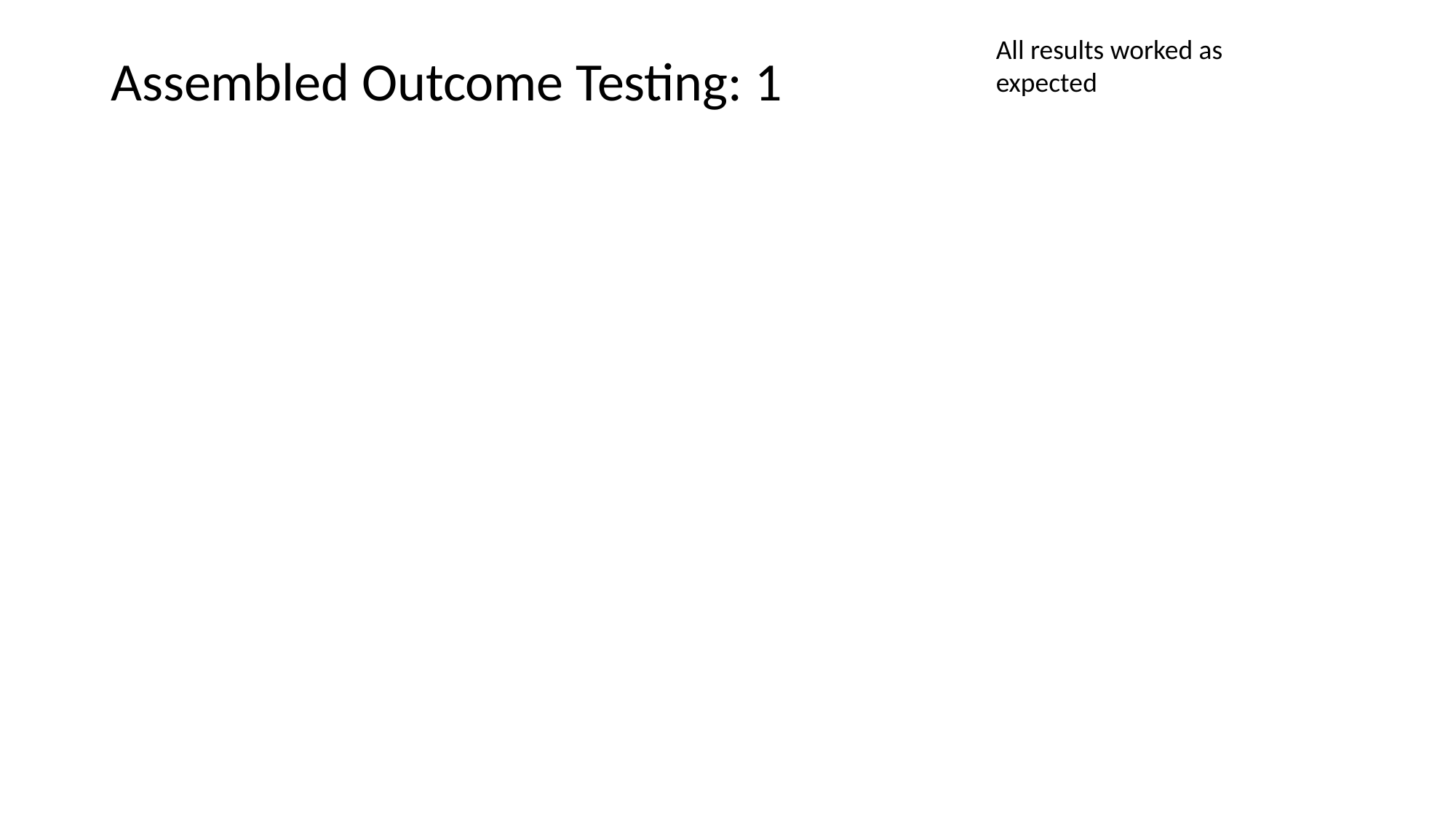

All results worked as expected
# Assembled Outcome Testing: 1